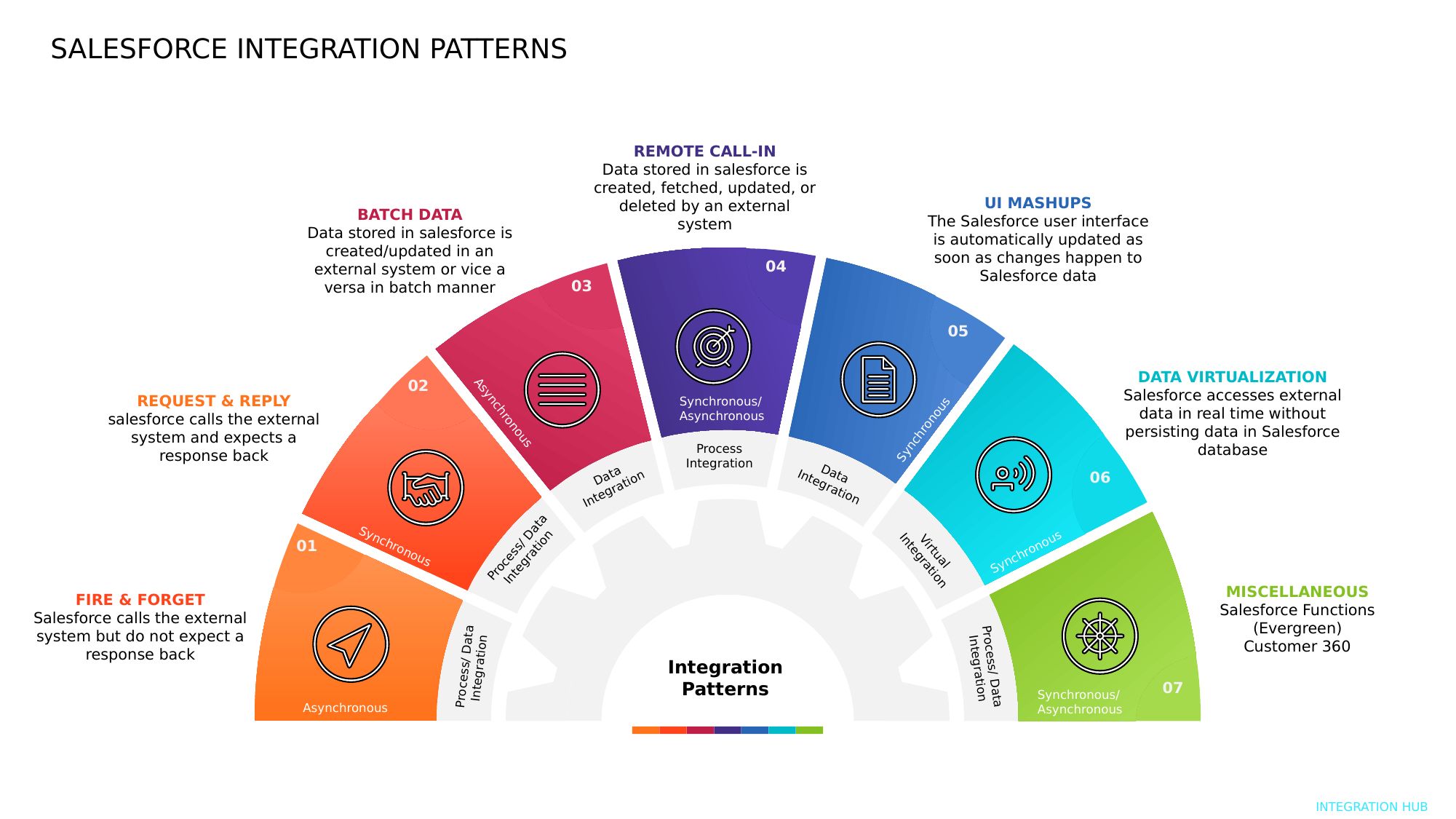

SALESFORCE INTEGRATION PATTERNS
REMOTE CALL-IN
Data stored in salesforce is created, fetched, updated, or deleted by an external system
UI MASHUPS
The Salesforce user interface is automatically updated as soon as changes happen to Salesforce data
BATCH DATA
Data stored in salesforce is created/updated in an external system or vice a versa in batch manner

04

03

05

DATA VIRTUALIZATION
Salesforce accesses external data in real time without persisting data in Salesforce database
02
REQUEST & REPLY
salesforce calls the external system and expects a response back
Synchronous/ Asynchronous
Asynchronous

Synchronous

Process Integration

Data Integration
Data Integration
06

01
Process/ Data Integration
Synchronous
Virtual Integration
Synchronous

MISCELLANEOUS
Salesforce Functions (Evergreen)
Customer 360
FIRE & FORGET
Salesforce calls the external system but do not expect a response back

Process/ Data Integration
Process/ Data Integration
Integration Patterns

07
Synchronous/ Asynchronous
Asynchronous

Integration HUB